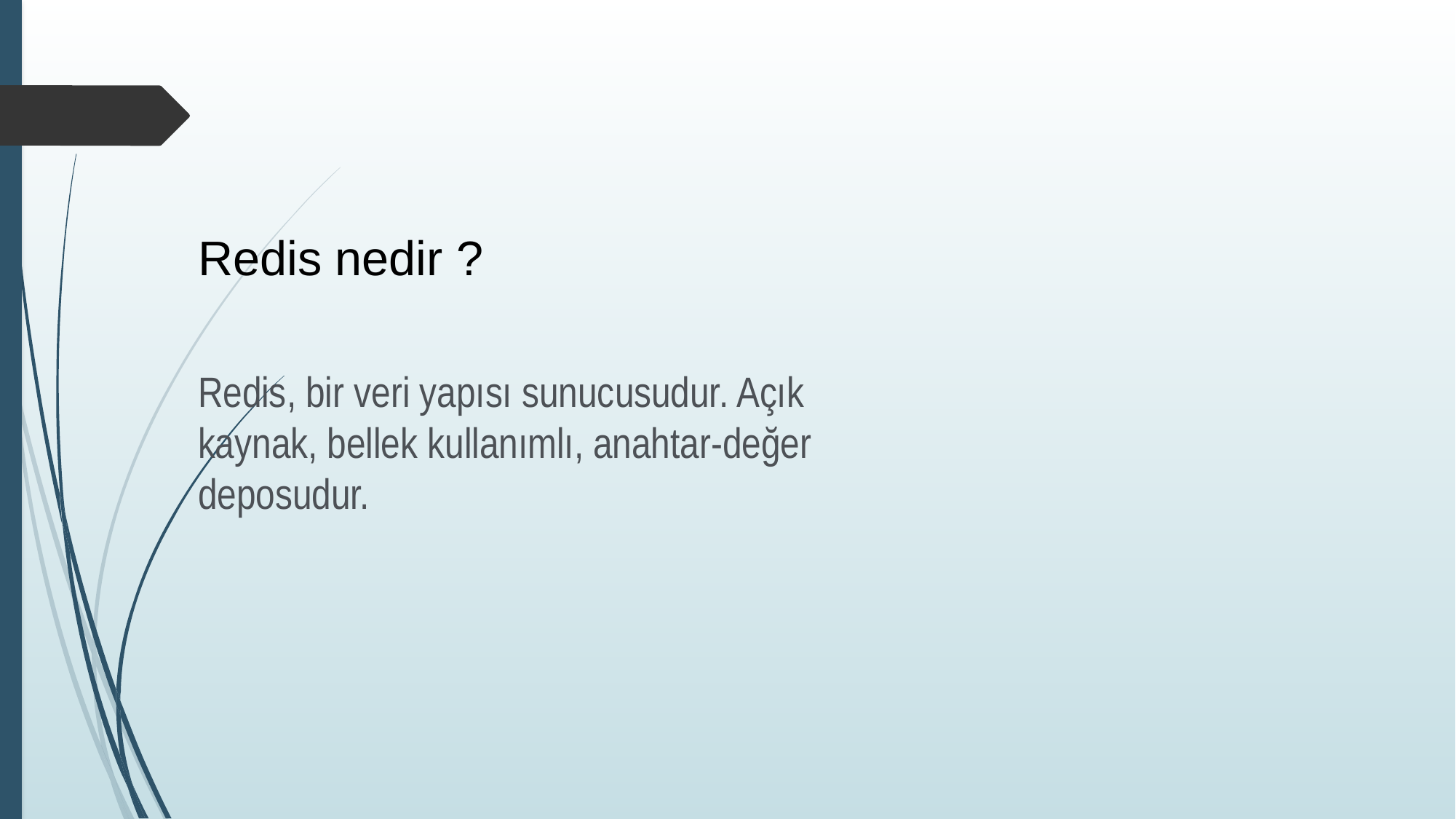

Redis nedir ?
Redis, bir veri yapısı sunucusudur. Açık kaynak, bellek kullanımlı, anahtar-değer deposudur.